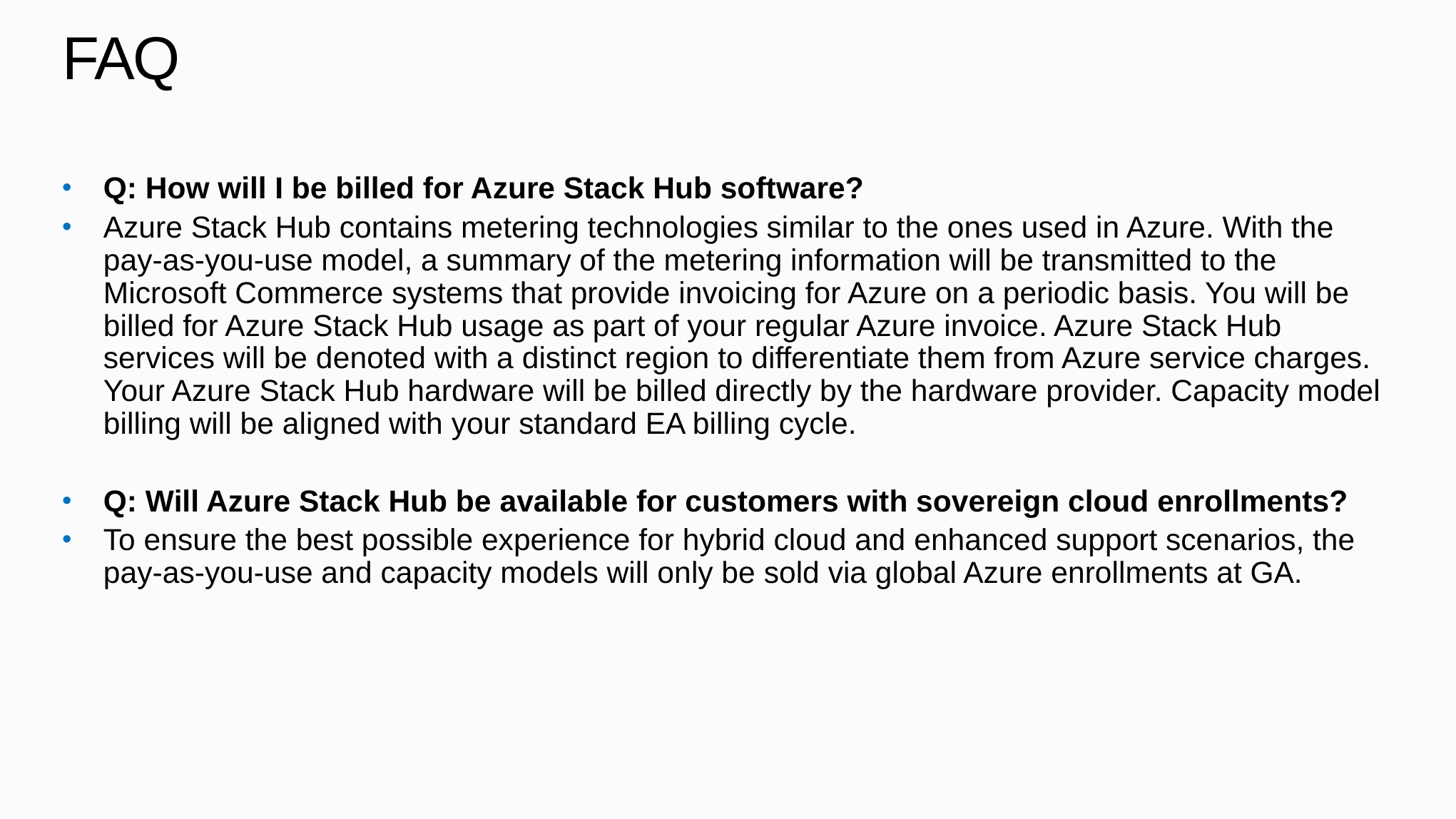

# FAQ
Q: How will I be billed for Azure Stack Hub software?
Azure Stack Hub contains metering technologies similar to the ones used in Azure. With the pay-as-you-use model, a summary of the metering information will be transmitted to the Microsoft Commerce systems that provide invoicing for Azure on a periodic basis. You will be billed for Azure Stack Hub usage as part of your regular Azure invoice. Azure Stack Hub services will be denoted with a distinct region to differentiate them from Azure service charges. Your Azure Stack Hub hardware will be billed directly by the hardware provider. Capacity model billing will be aligned with your standard EA billing cycle.

Q: Will Azure Stack Hub be available for customers with sovereign cloud enrollments?
To ensure the best possible experience for hybrid cloud and enhanced support scenarios, the pay-as-you-use and capacity models will only be sold via global Azure enrollments at GA.